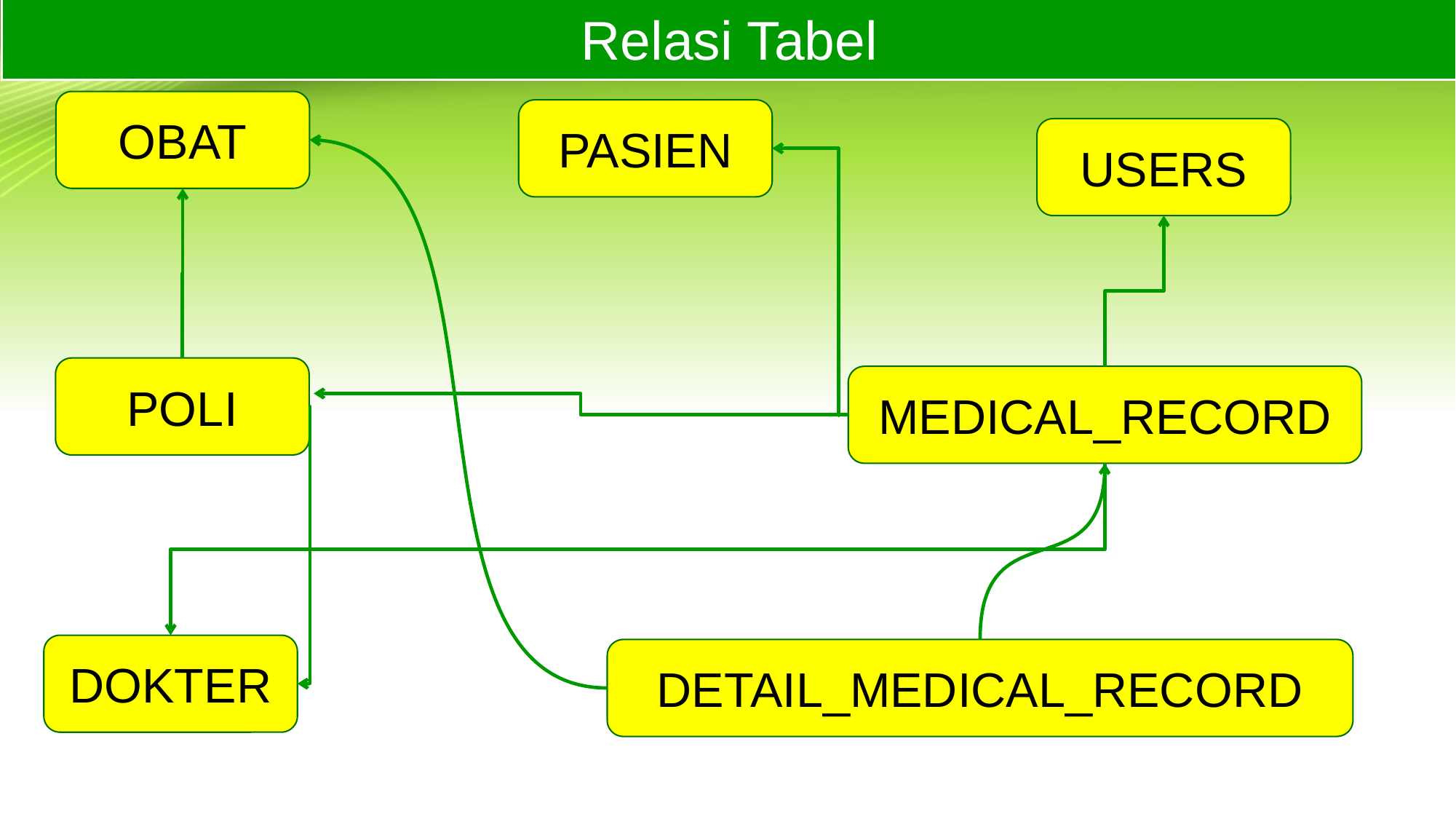

Relasi Tabel
OBAT
PASIEN
USERS
POLI
MEDICAL_RECORD
DOKTER
DETAIL_MEDICAL_RECORD